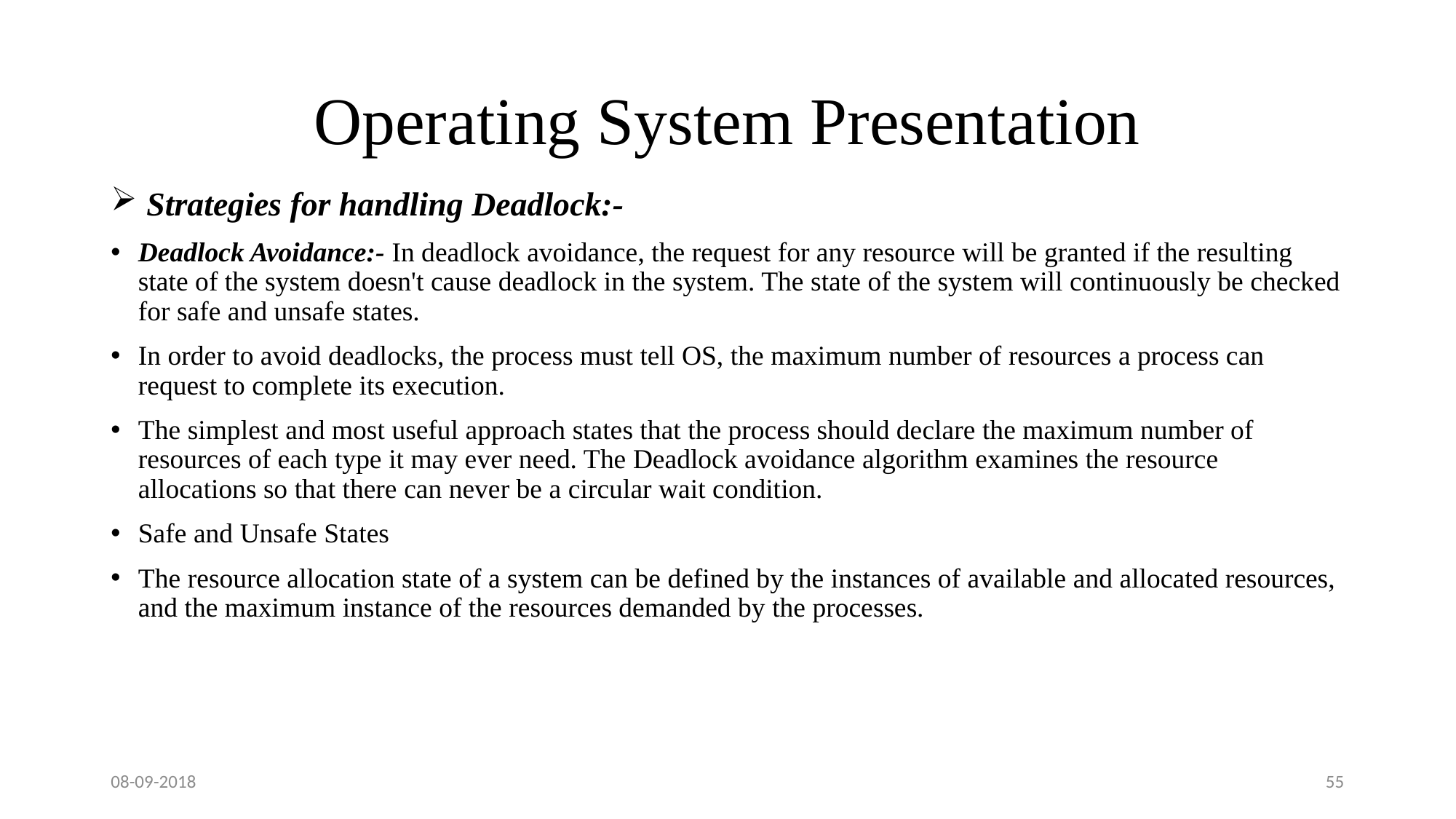

# Operating System Presentation
 Strategies for handling Deadlock:-
Deadlock Avoidance:- In deadlock avoidance, the request for any resource will be granted if the resulting state of the system doesn't cause deadlock in the system. The state of the system will continuously be checked for safe and unsafe states.
In order to avoid deadlocks, the process must tell OS, the maximum number of resources a process can request to complete its execution.
The simplest and most useful approach states that the process should declare the maximum number of resources of each type it may ever need. The Deadlock avoidance algorithm examines the resource allocations so that there can never be a circular wait condition.
Safe and Unsafe States
The resource allocation state of a system can be defined by the instances of available and allocated resources, and the maximum instance of the resources demanded by the processes.

08-09-2018
55